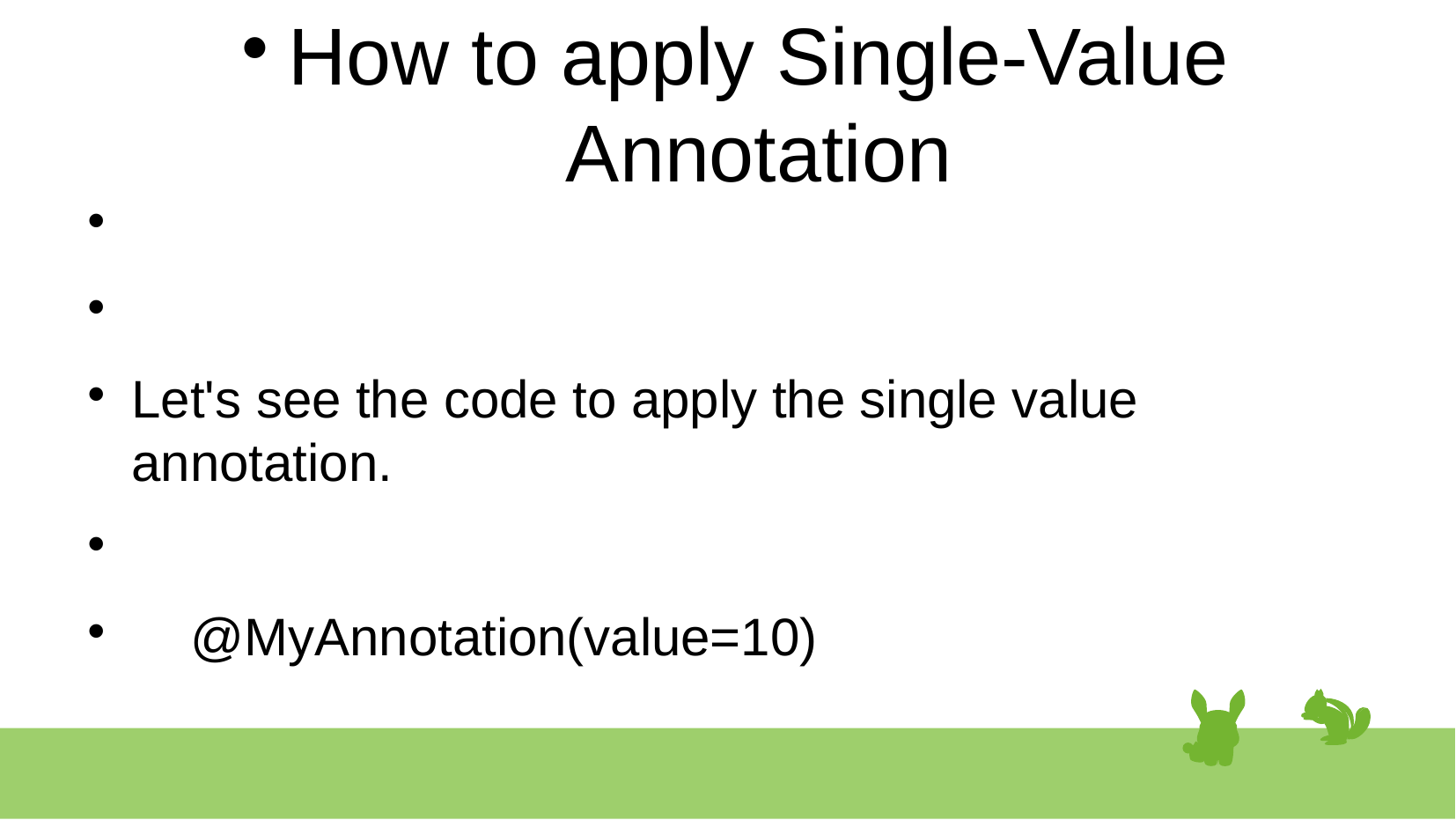

# How to apply Single-Value Annotation

Let's see the code to apply the single value annotation.

    @MyAnnotation(value=10)